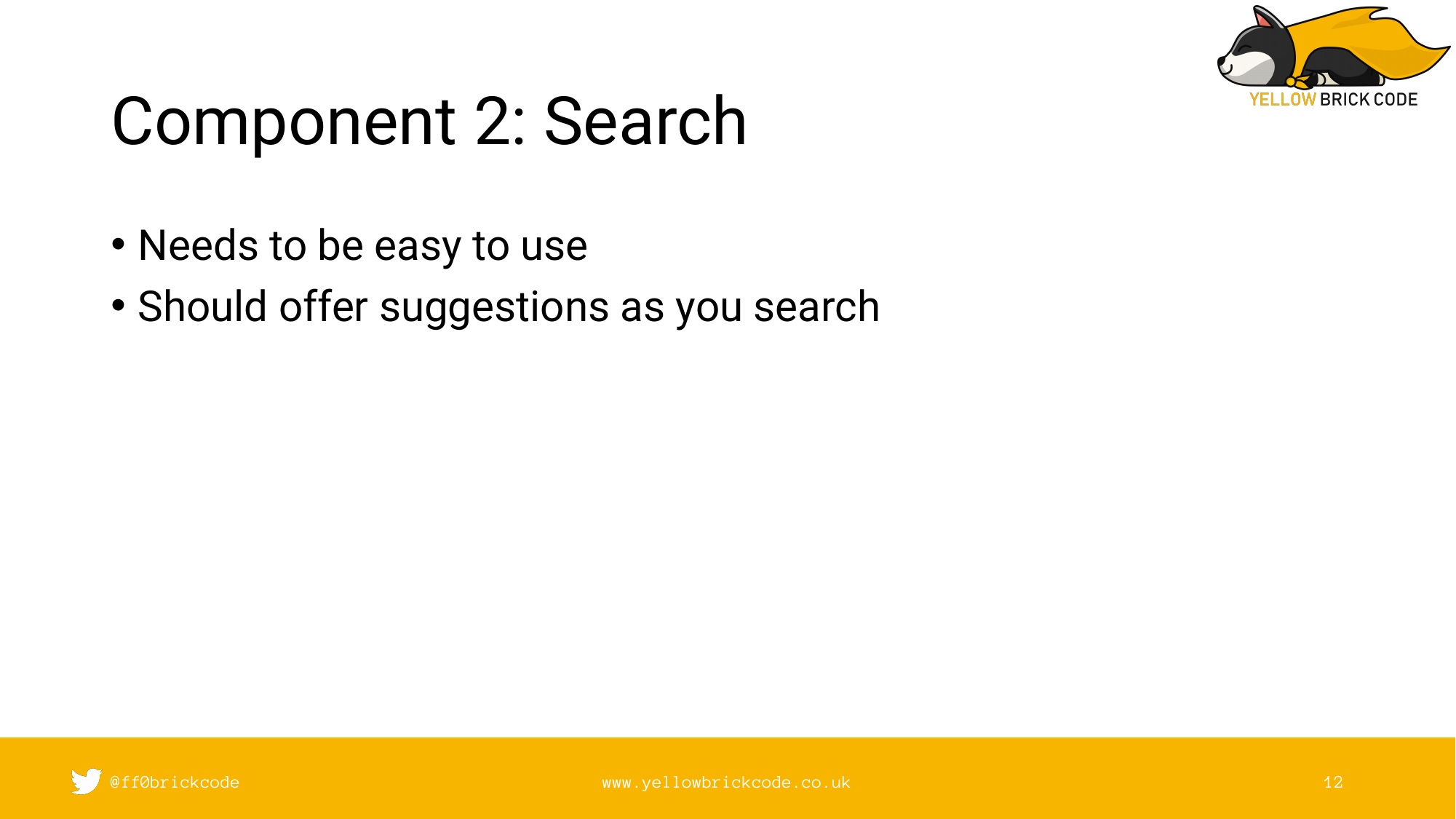

# Component 2: Search
Needs to be easy to use
Should offer suggestions as you search
@ff0brickcode
www.yellowbrickcode.co.uk
12